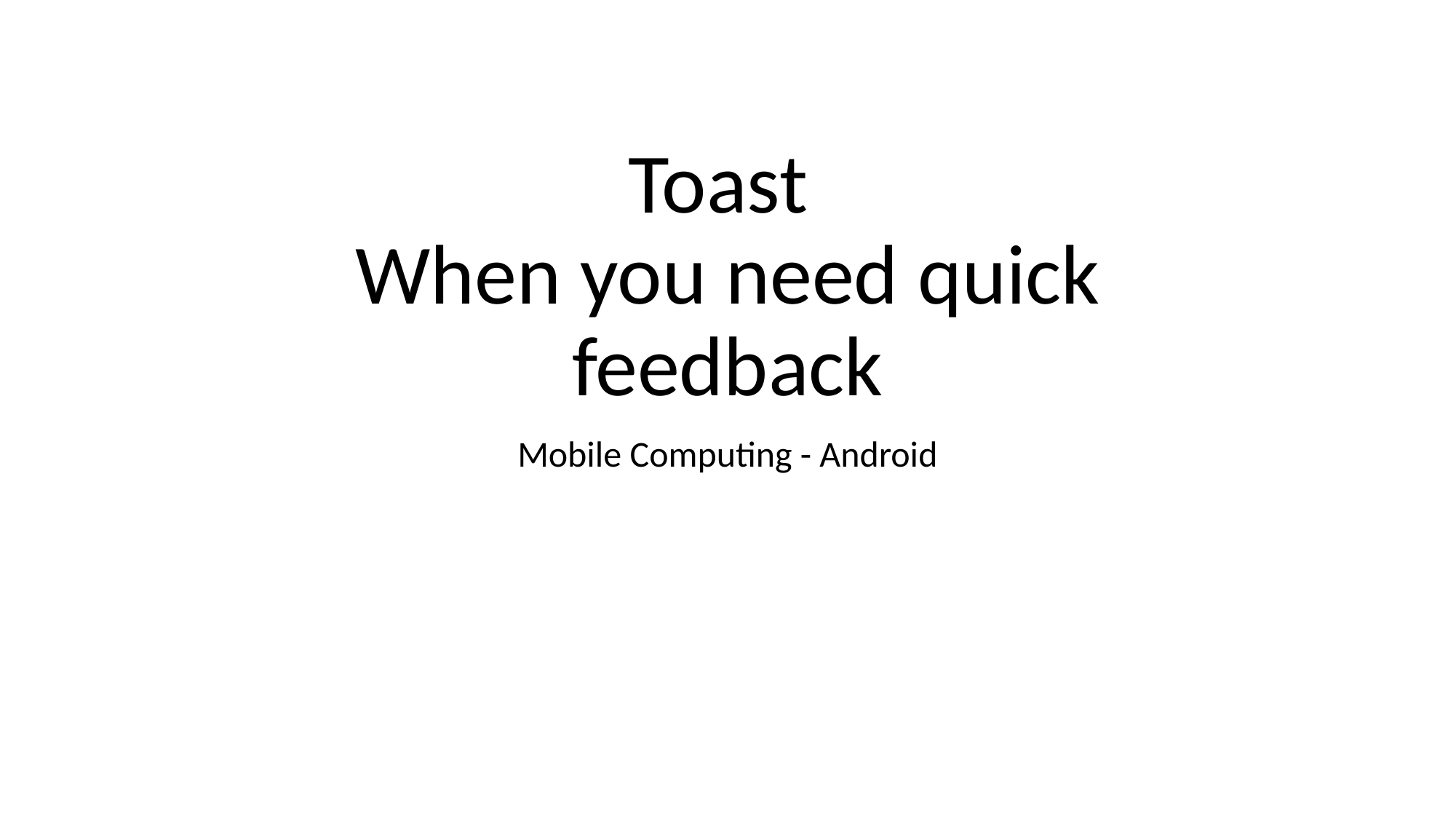

# Toast When you need quick feedback
Mobile Computing - Android